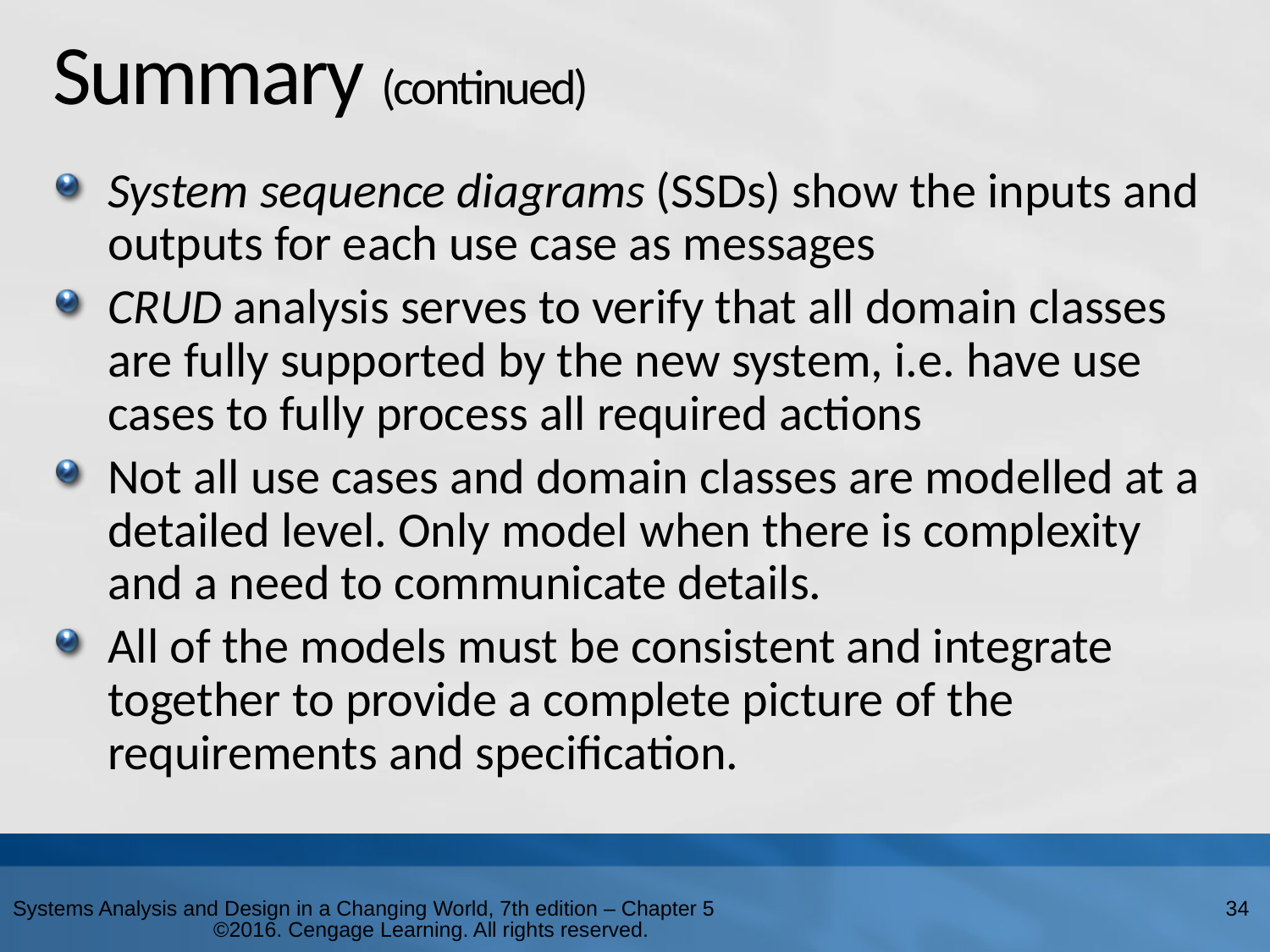

# Summary (continued)
System sequence diagrams (SSDs) show the inputs and outputs for each use case as messages
CRUD analysis serves to verify that all domain classes are fully supported by the new system, i.e. have use cases to fully process all required actions
Not all use cases and domain classes are modelled at a detailed level. Only model when there is complexity and a need to communicate details.
All of the models must be consistent and integrate together to provide a complete picture of the requirements and specification.

Systems Analysis and Design in a Changing World, 7th edition – Chapter 5                                                      ©2016. Cengage Learning. All rights reserved.
34